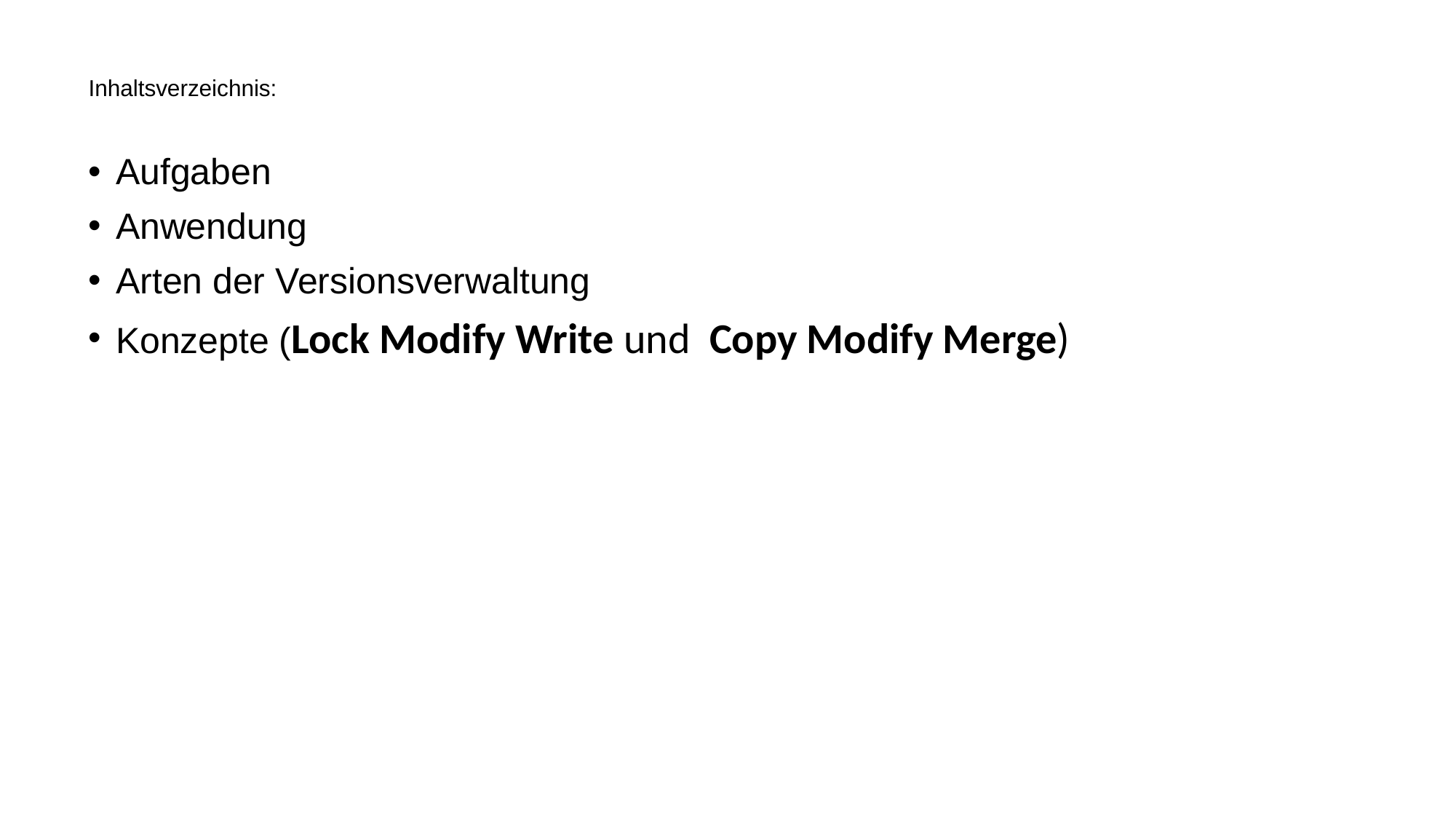

# Inhaltsverzeichnis:
Aufgaben
Anwendung
Arten der Versionsverwaltung
Konzepte (Lock Modify Write und  Copy Modify Merge)